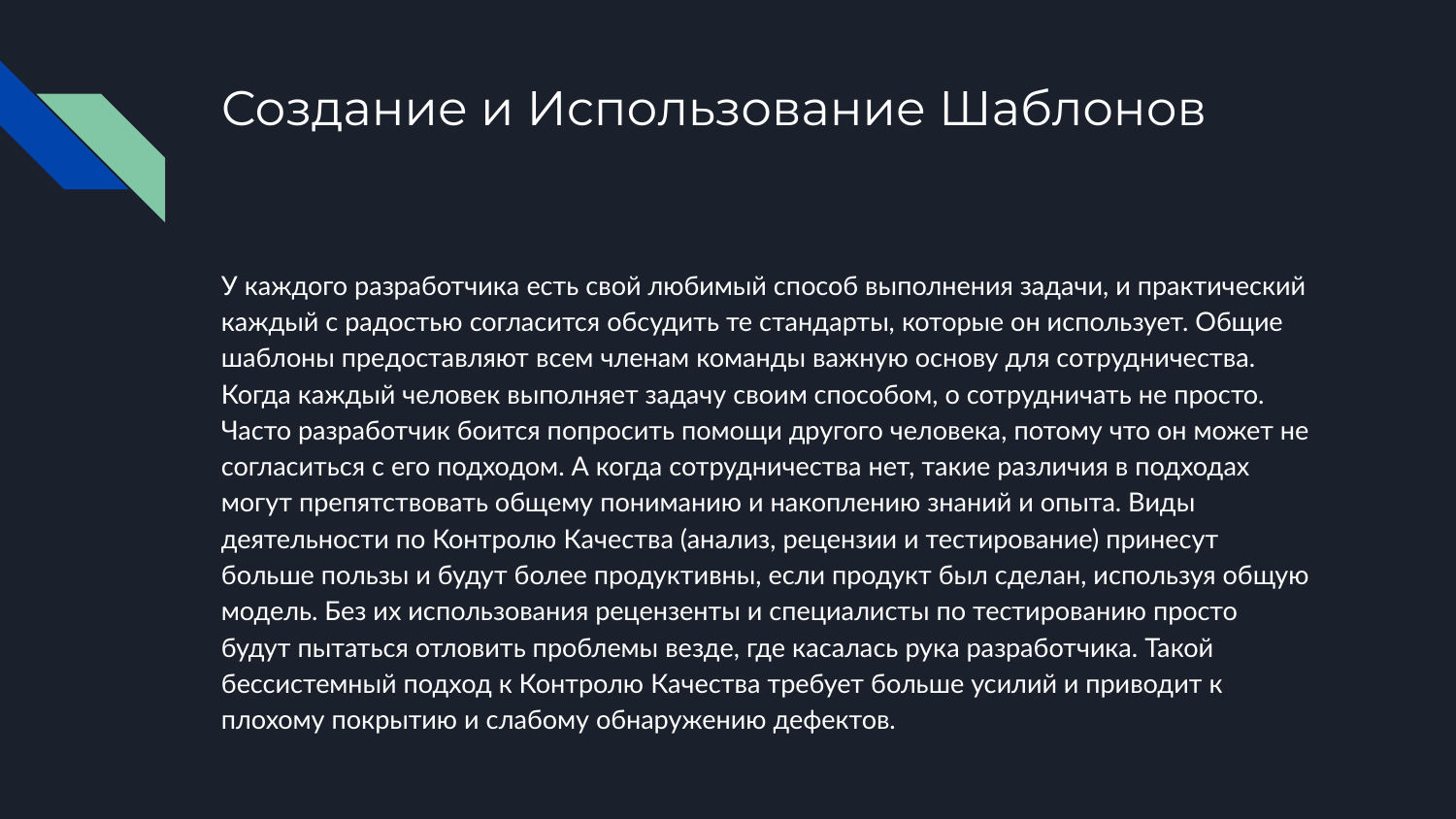

# Создание и Использование Шаблонов
У каждого разработчика есть свой любимый способ выполнения задачи, и практический каждый с радостью согласится обсудить те стандарты, которые он использует. Общие шаблоны предоставляют всем членам команды важную основу для сотрудничества. Когда каждый человек выполняет задачу своим способом, о сотрудничать не просто. Часто разработчик боится попросить помощи другого человека, потому что он может не согласиться с его подходом. А когда сотрудничества нет, такие различия в подходах могут препятствовать общему пониманию и накоплению знаний и опыта. Виды деятельности по Контролю Качества (анализ, рецензии и тестирование) принесут больше пользы и будут более продуктивны, если продукт был сделан, используя общую модель. Без их использования рецензенты и специалисты по тестированию просто будут пытаться отловить проблемы везде, где касалась рука разработчика. Такой бессистемный подход к Контролю Качества требует больше усилий и приводит к плохому покрытию и слабому обнаружению дефектов.